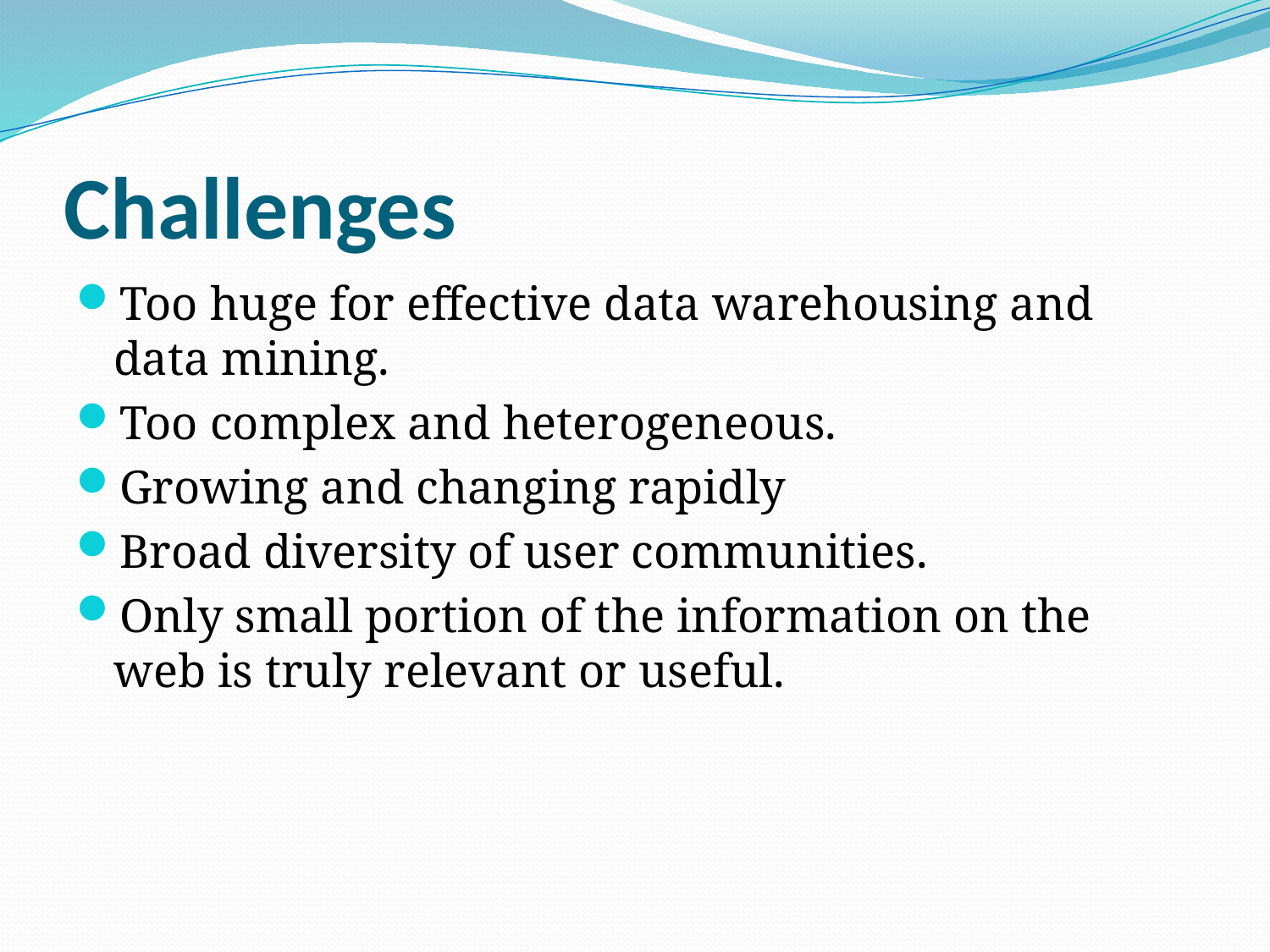

# Challenges
Too huge for effective data warehousing and data mining.
Too complex and heterogeneous.
Growing and changing rapidly
Broad diversity of user communities.
Only small portion of the information on the web is truly relevant or useful.